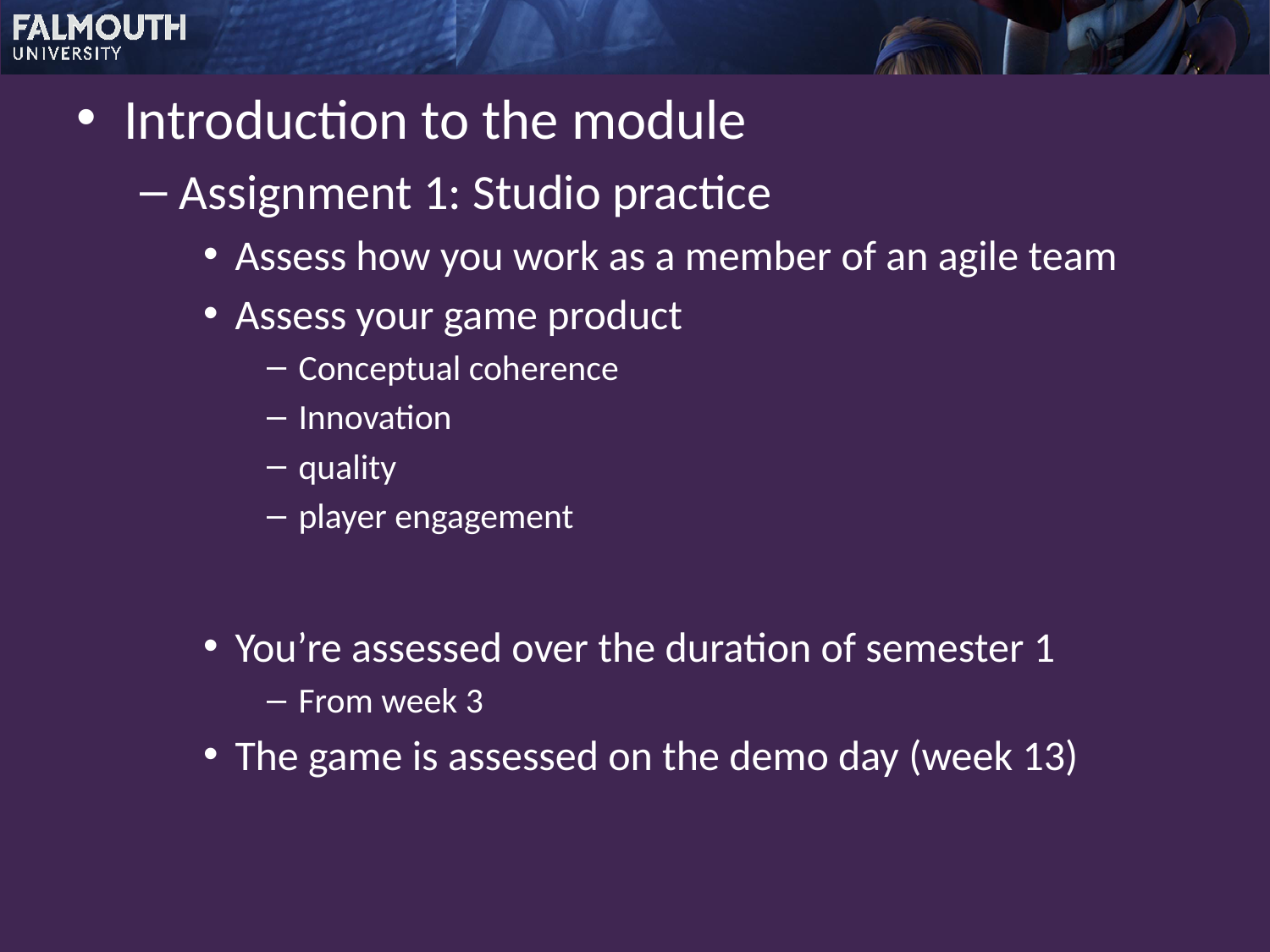

Introduction to the module
Assignment 1: Studio practice
Assess how you work as a member of an agile team
Assess your game product
Conceptual coherence
Innovation
quality
player engagement

You’re assessed over the duration of semester 1
From week 3
The game is assessed on the demo day (week 13)